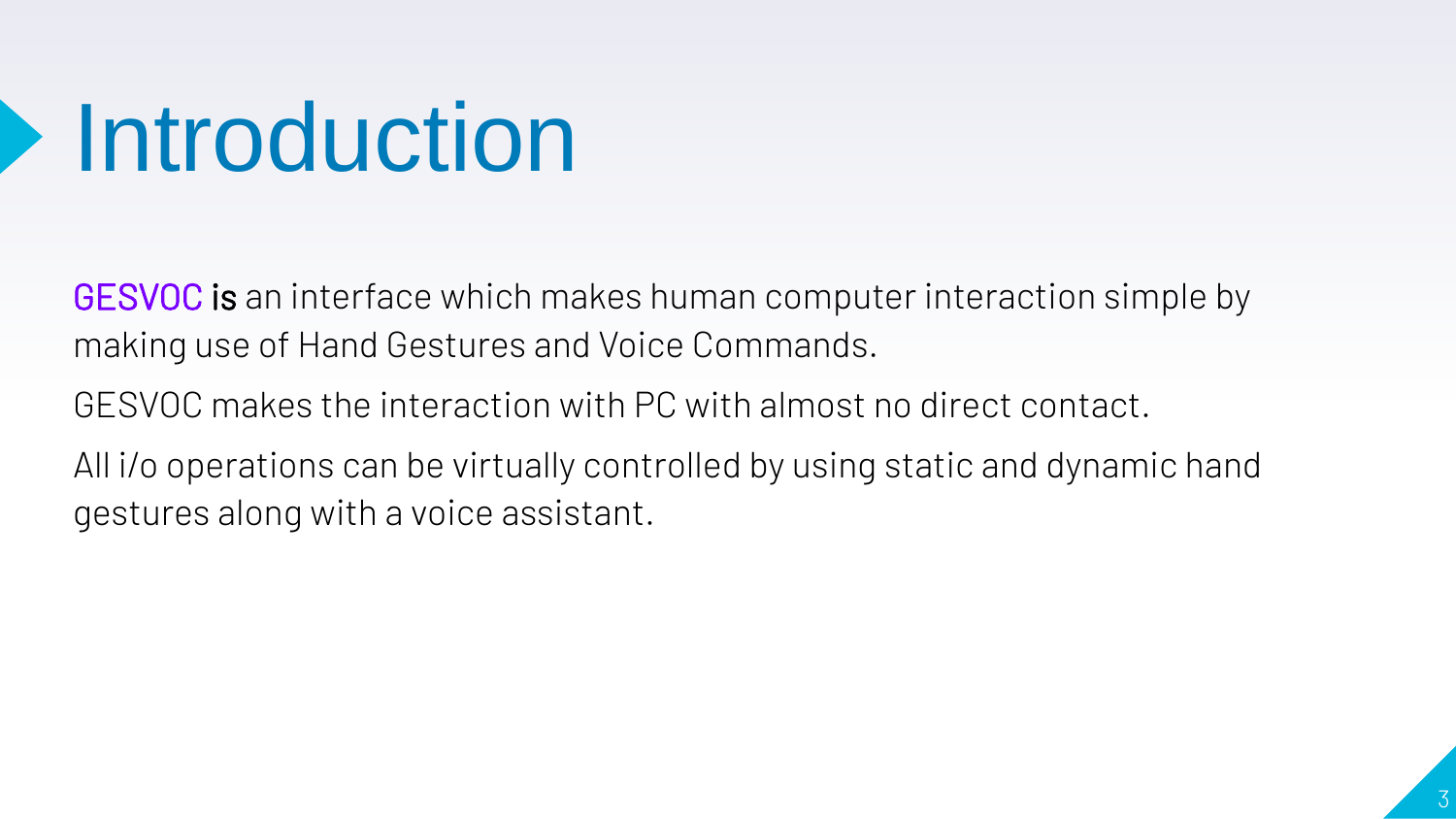

# Introduction
GESVOC is an interface which makes human computer interaction simple by making use of Hand Gestures and Voice Commands.
GESVOC makes the interaction with PC with almost no direct contact.
All i/o operations can be virtually controlled by using static and dynamic hand gestures along with a voice assistant.
3